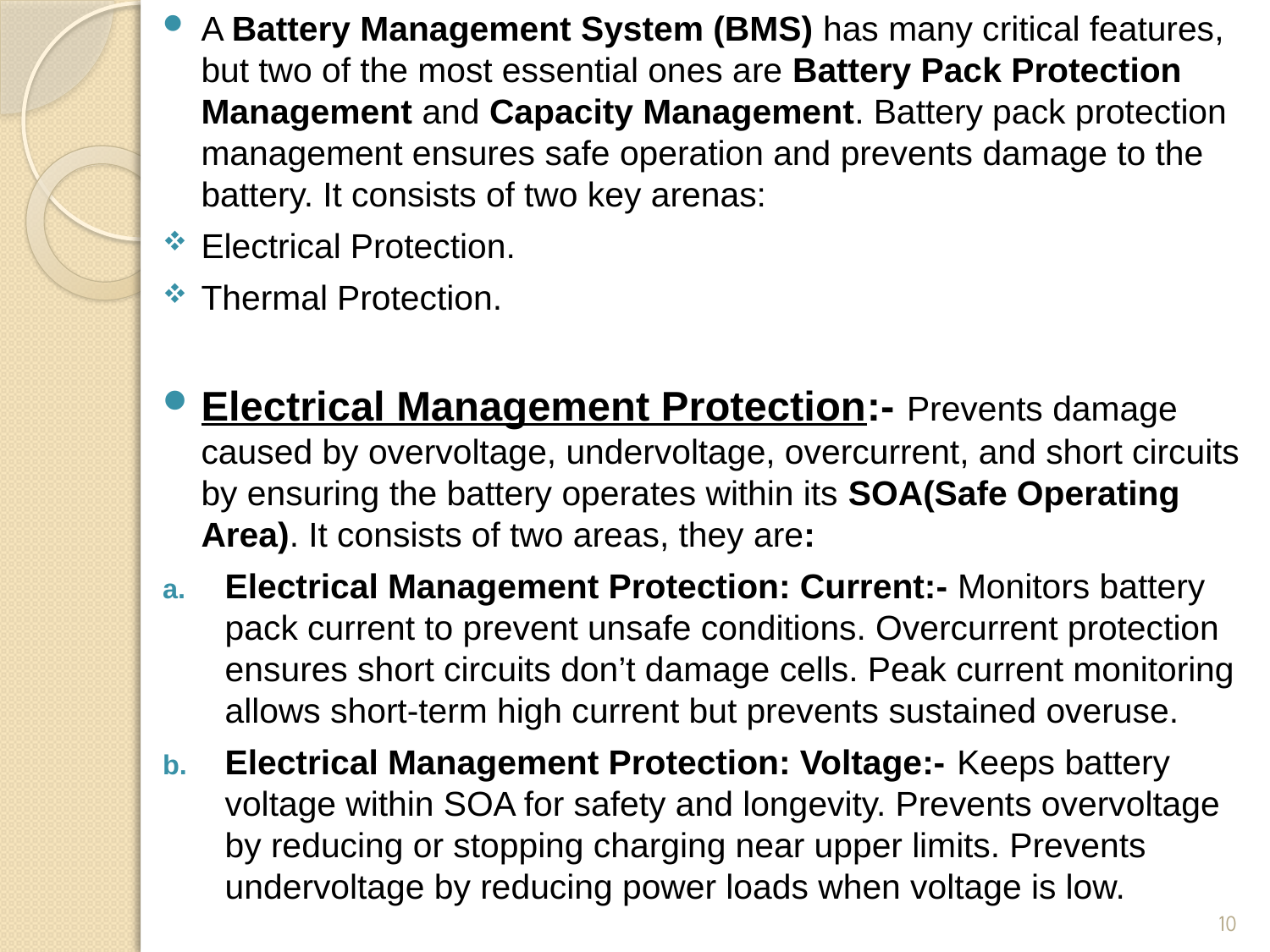

A Battery Management System (BMS) has many critical features, but two of the most essential ones are Battery Pack Protection Management and Capacity Management. Battery pack protection management ensures safe operation and prevents damage to the battery. It consists of two key arenas:
Electrical Protection.
Thermal Protection.

Electrical Management Protection:- Prevents damage caused by overvoltage, undervoltage, overcurrent, and short circuits by ensuring the battery operates within its SOA(Safe Operating Area). It consists of two areas, they are:
Electrical Management Protection: Current:- Monitors battery pack current to prevent unsafe conditions. Overcurrent protection ensures short circuits don’t damage cells. Peak current monitoring allows short-term high current but prevents sustained overuse.
Electrical Management Protection: Voltage:- Keeps battery voltage within SOA for safety and longevity. Prevents overvoltage by reducing or stopping charging near upper limits. Prevents undervoltage by reducing power loads when voltage is low.
10